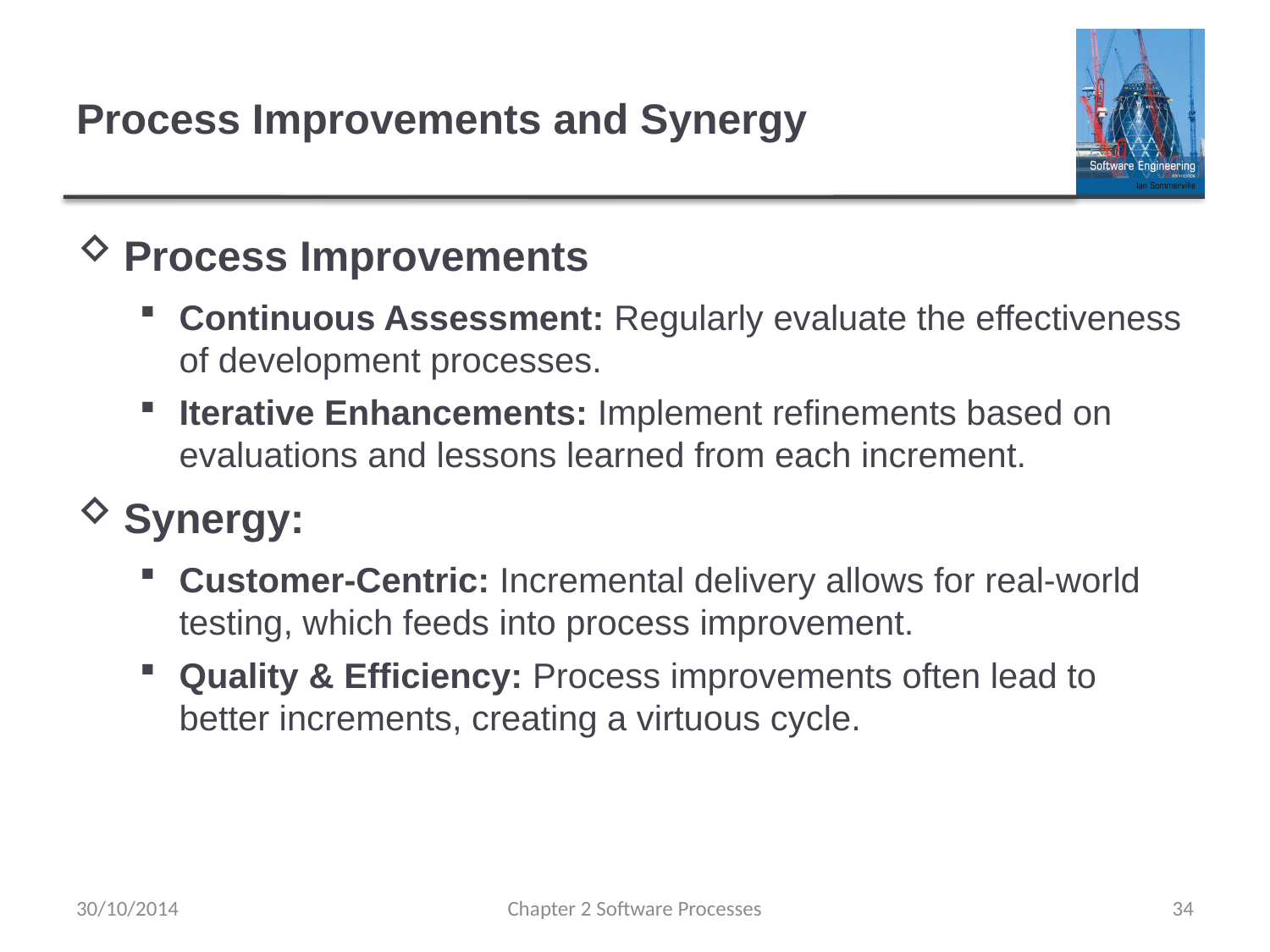

# Process Improvements and Synergy
Process Improvements
Continuous Assessment: Regularly evaluate the effectiveness of development processes.
Iterative Enhancements: Implement refinements based on evaluations and lessons learned from each increment.
Synergy:
Customer-Centric: Incremental delivery allows for real-world testing, which feeds into process improvement.
Quality & Efficiency: Process improvements often lead to better increments, creating a virtuous cycle.
30/10/2014
Chapter 2 Software Processes
34